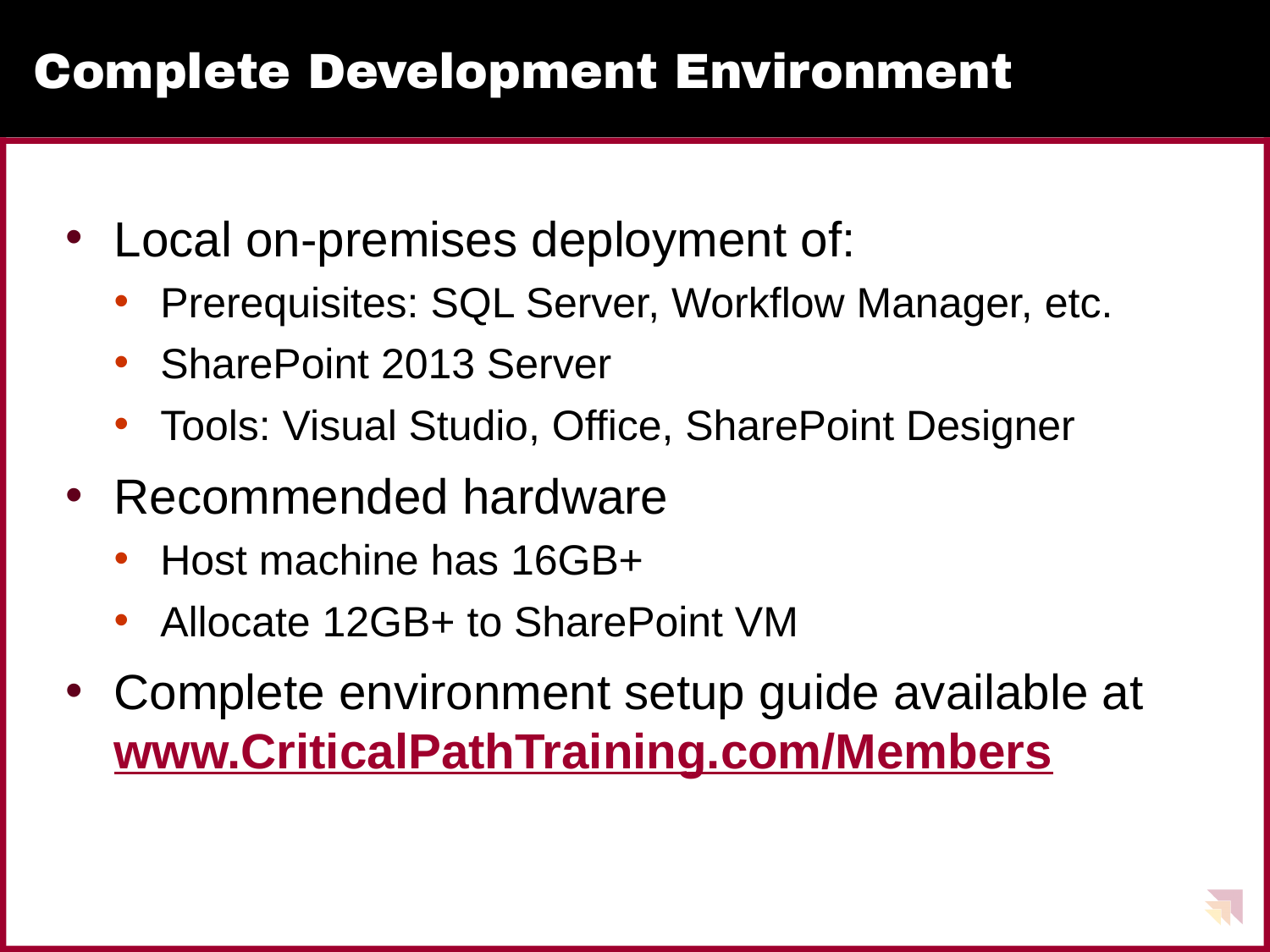

# Complete Development Environment
Local on-premises deployment of:
Prerequisites: SQL Server, Workflow Manager, etc.
SharePoint 2013 Server
Tools: Visual Studio, Office, SharePoint Designer
Recommended hardware
Host machine has 16GB+
Allocate 12GB+ to SharePoint VM
Complete environment setup guide available at www.CriticalPathTraining.com/Members